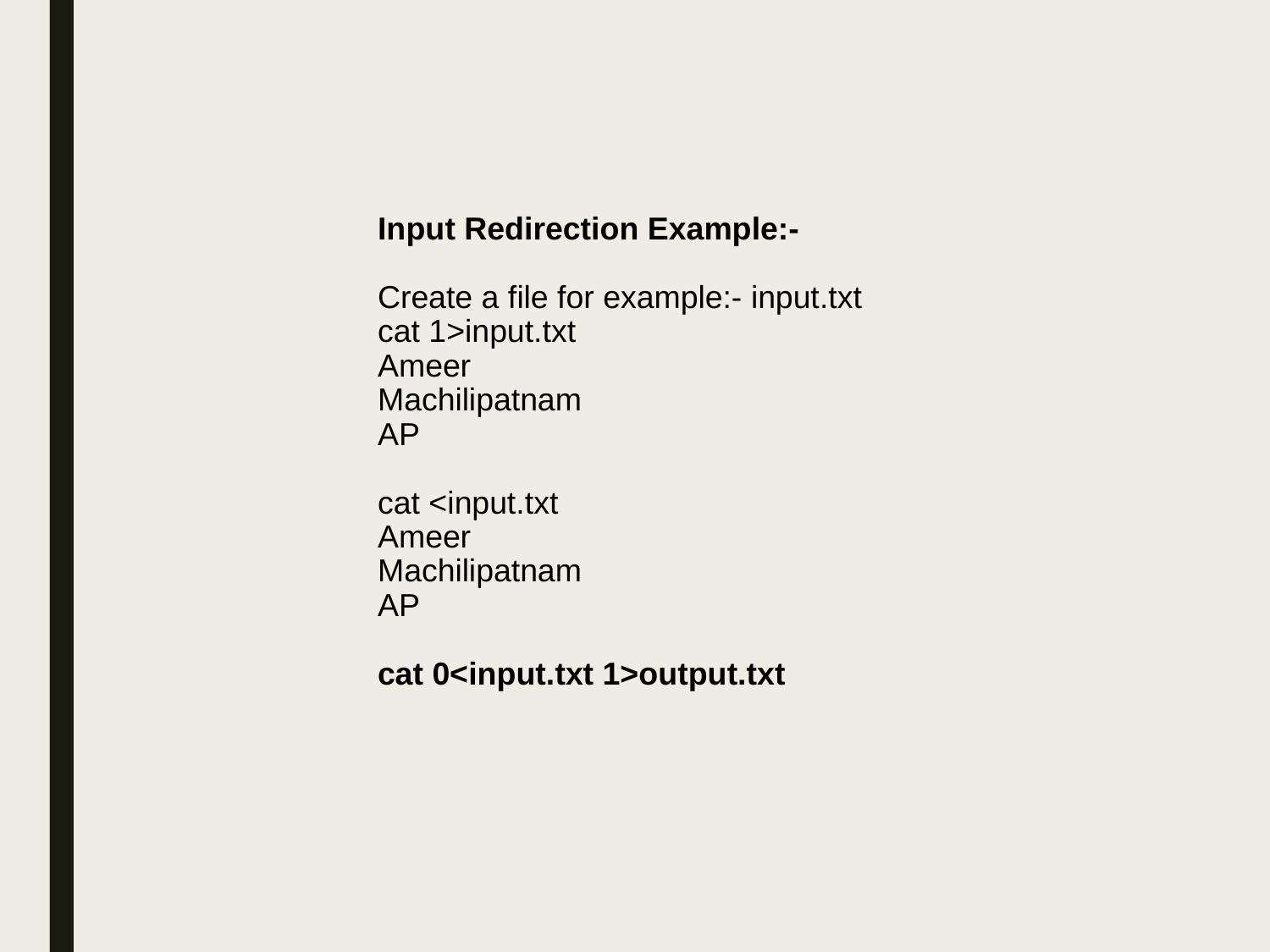

Input Redirection Example:-

Create a file for example:- input.txt
cat 1>input.txt
Ameer
Machilipatnam
AP

cat <input.txt
Ameer
Machilipatnam
AP

cat 0<input.txt 1>output.txt